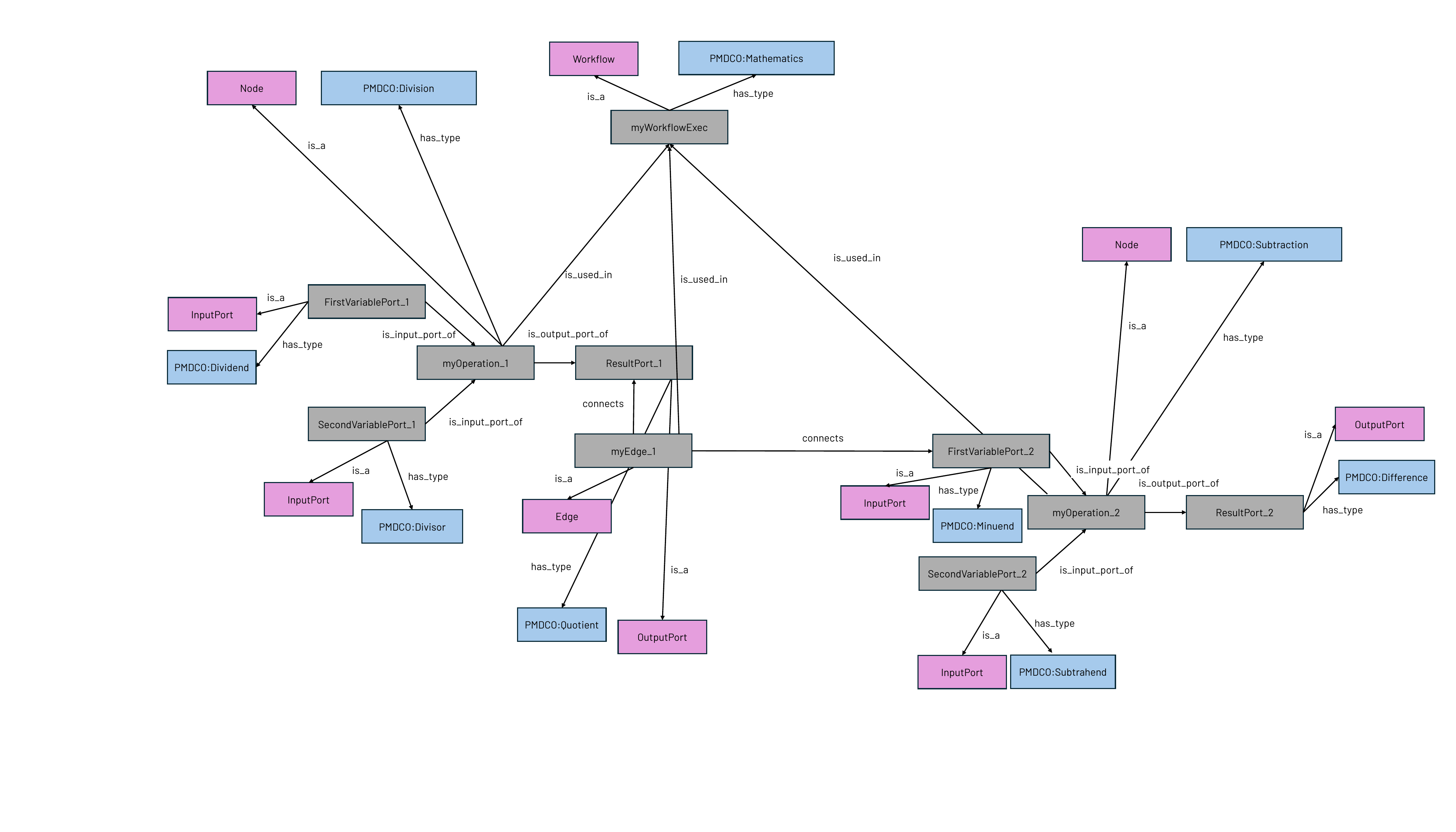

PMDCO:Mathematics
Workflow
Node
PMDCO:Division
has_type
is_a
myWorkflowExec
has_type
is_a
Node
PMDCO:Subtraction
is_used_in
is_used_in
is_used_in
FirstVariablePort_1
is_a
InputPort
is_a
is_output_port_of
is_input_port_of
has_type
has_type
myOperation_1
ResultPort_1
PMDCO:Dividend
connects
SecondVariablePort_1
OutputPort
is_input_port_of
is_a
connects
myEdge_1
FirstVariablePort_2
PMDCO:Difference
is_input_port_of
is_a
is_a
has_type
is_a
is_output_port_of
has_type
InputPort
InputPort
myOperation_2
ResultPort_2
Edge
has_type
PMDCO:Minuend
PMDCO:Divisor
SecondVariablePort_2
has_type
is_a
is_input_port_of
PMDCO:Quotient
has_type
OutputPort
is_a
PMDCO:Subtrahend
InputPort